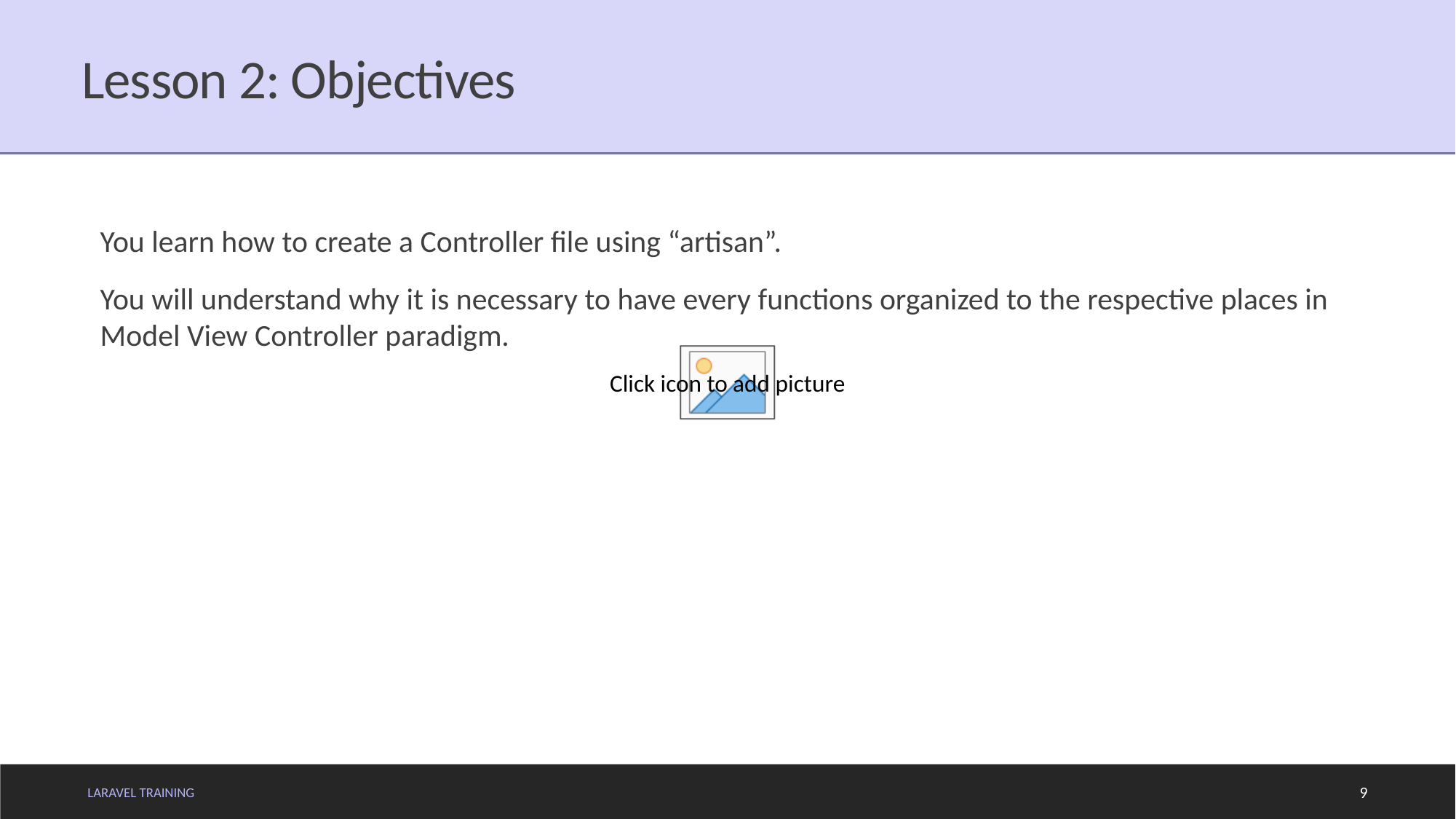

# Lesson 2: Objectives
You learn how to create a Controller file using “artisan”.
You will understand why it is necessary to have every functions organized to the respective places in Model View Controller paradigm.
LARAVEL TRAINING
9